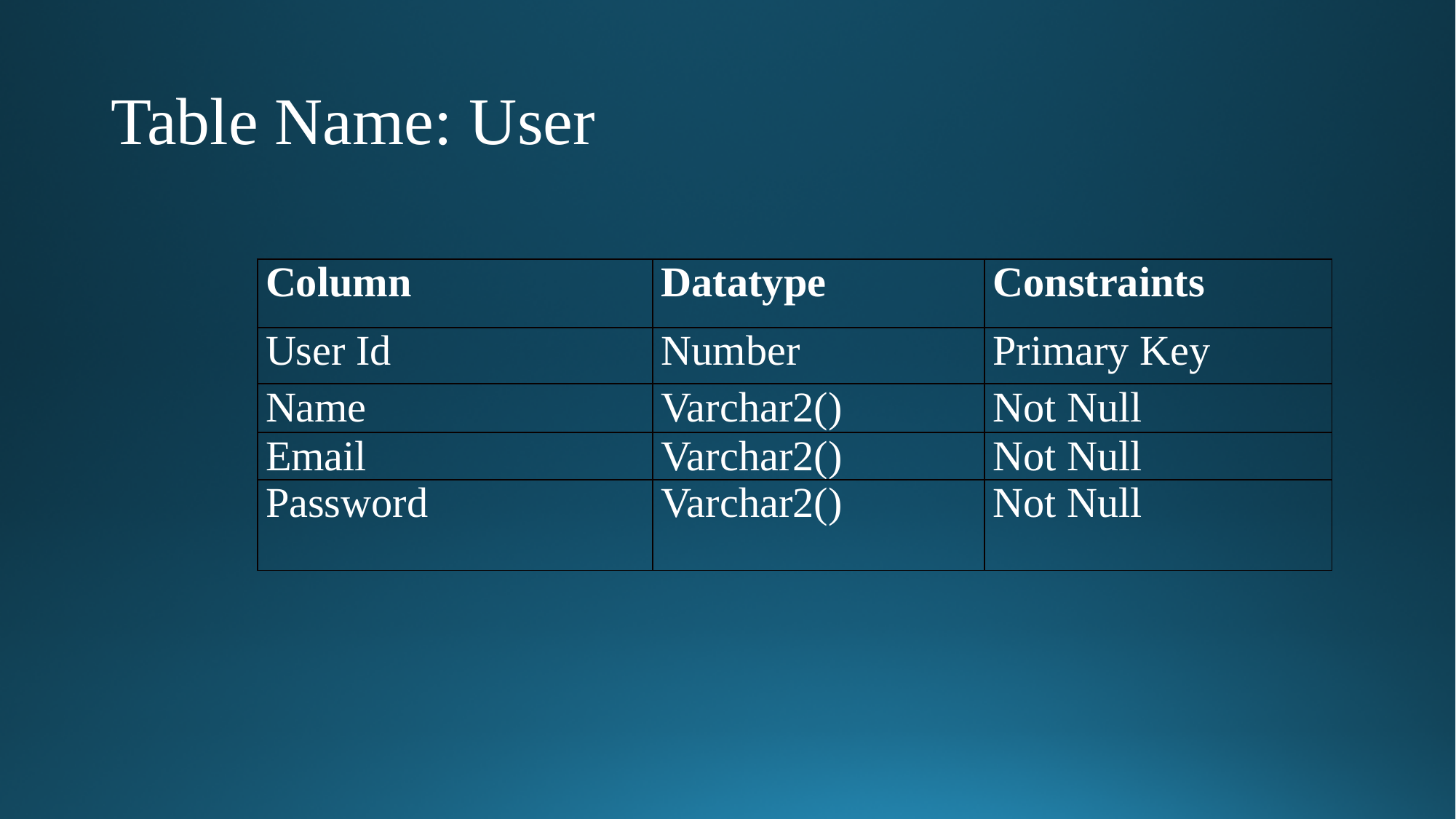

# Table Name: User
| Column | Datatype | Constraints |
| --- | --- | --- |
| User Id | Number | Primary Key |
| Name | Varchar2() | Not Null |
| Email | Varchar2() | Not Null |
| Password | Varchar2() | Not Null |